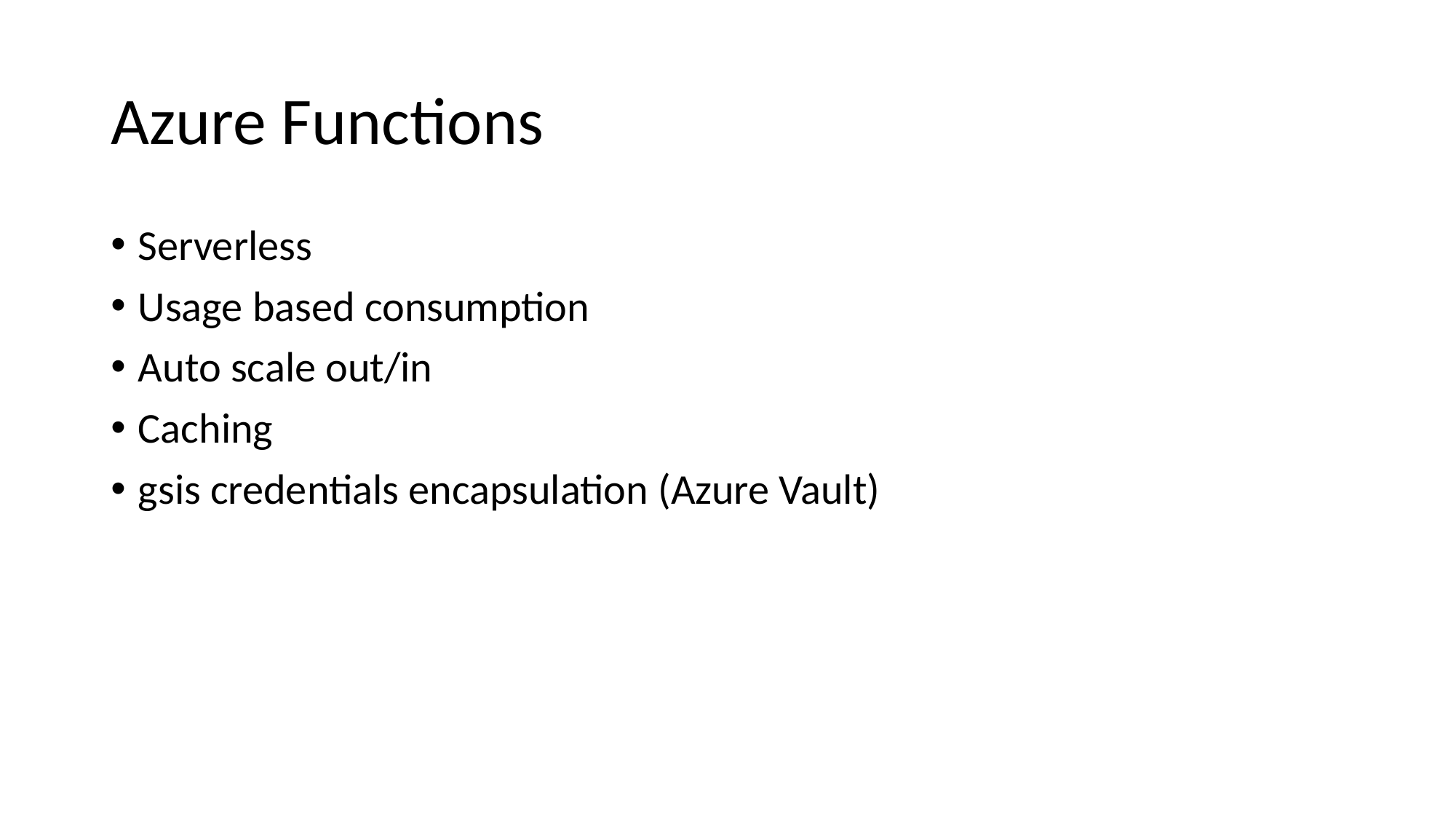

# Azure Functions
Serverless
Usage based consumption
Auto scale out/in
Caching
gsis credentials encapsulation (Azure Vault)